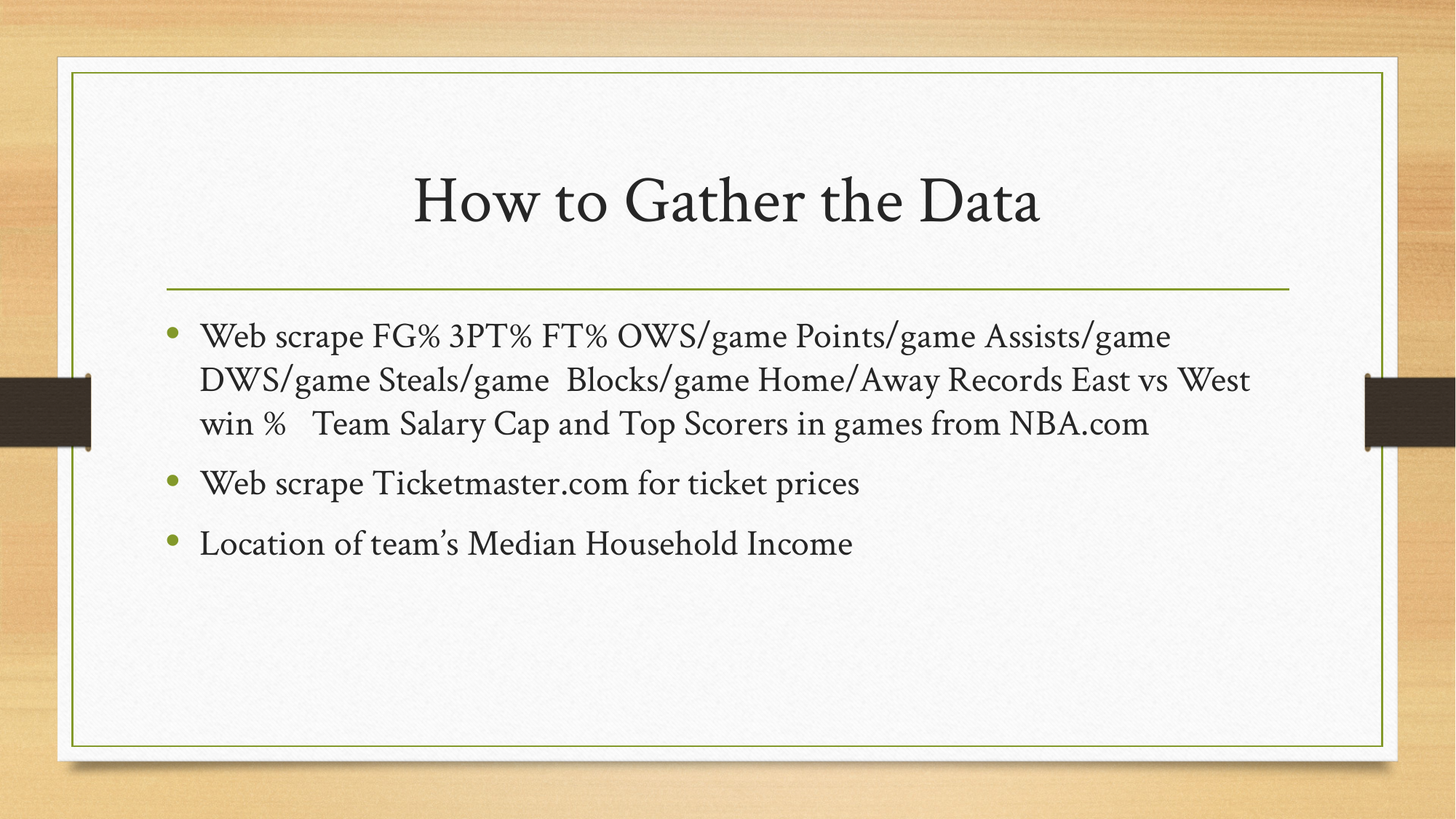

# How to Gather the Data
Web scrape FG% 3PT% FT% OWS/game Points/game Assists/game DWS/game Steals/game  Blocks/game Home/Away Records East vs West win %   Team Salary Cap and Top Scorers in games from NBA.com
Web scrape Ticketmaster.com for ticket prices
Location of team’s Median Household Income